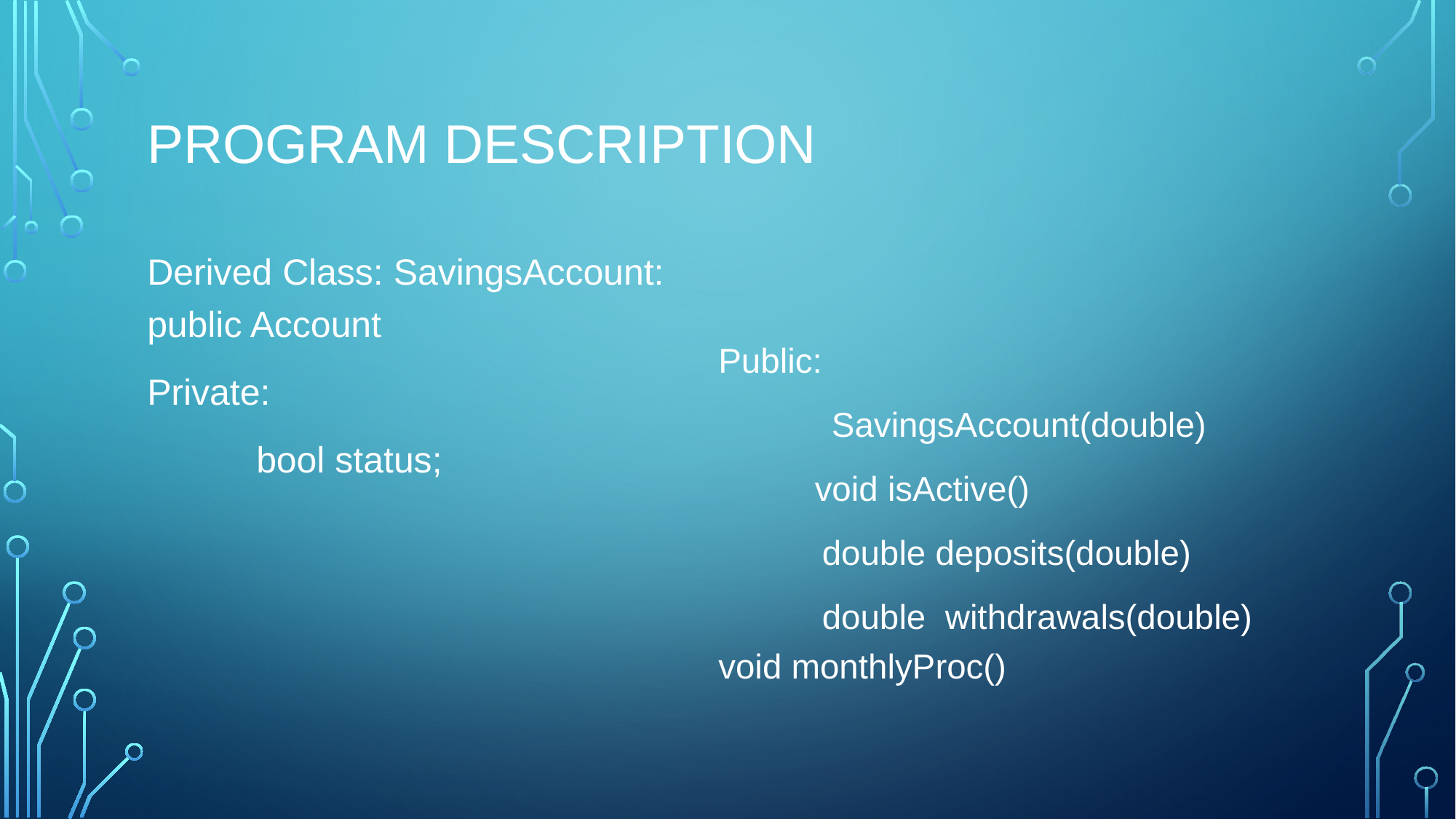

# Program description
Derived Class: SavingsAccount: public Account
Private:
	bool status;

Public:
	 SavingsAccount(double)
          void isActive()
	double deposits(double)
	double  withdrawals(double) 	void monthlyProc()